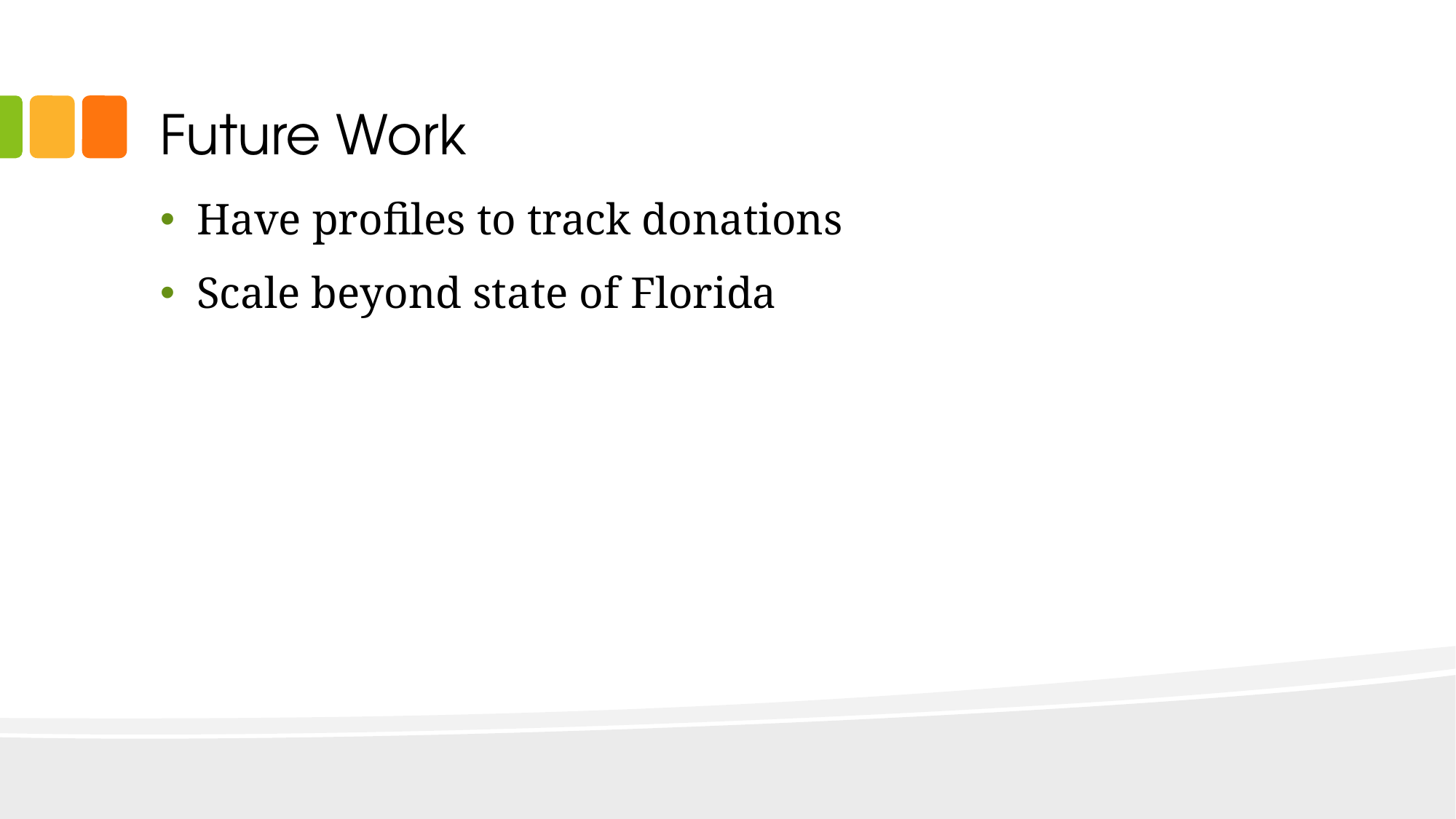

# Future Work
Have profiles to track donations
Scale beyond state of Florida